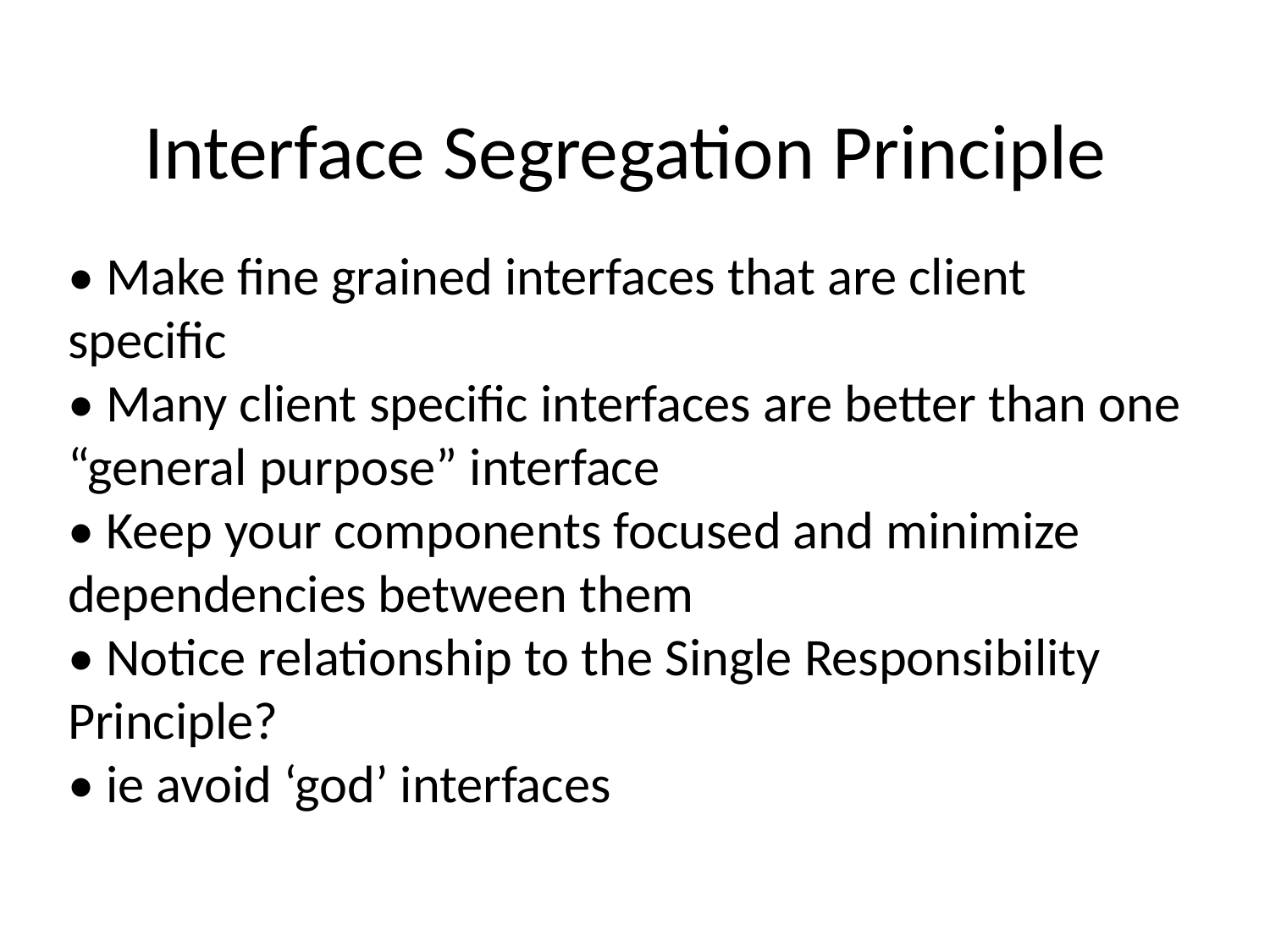

# Interface Segregation Principle
• Make ﬁne grained interfaces that are client speciﬁc
• Many client speciﬁc interfaces are better than one “general purpose” interface
• Keep your components focused and minimize dependencies between them
• Notice relationship to the Single Responsibility Principle?
• ie avoid ‘god’ interfaces